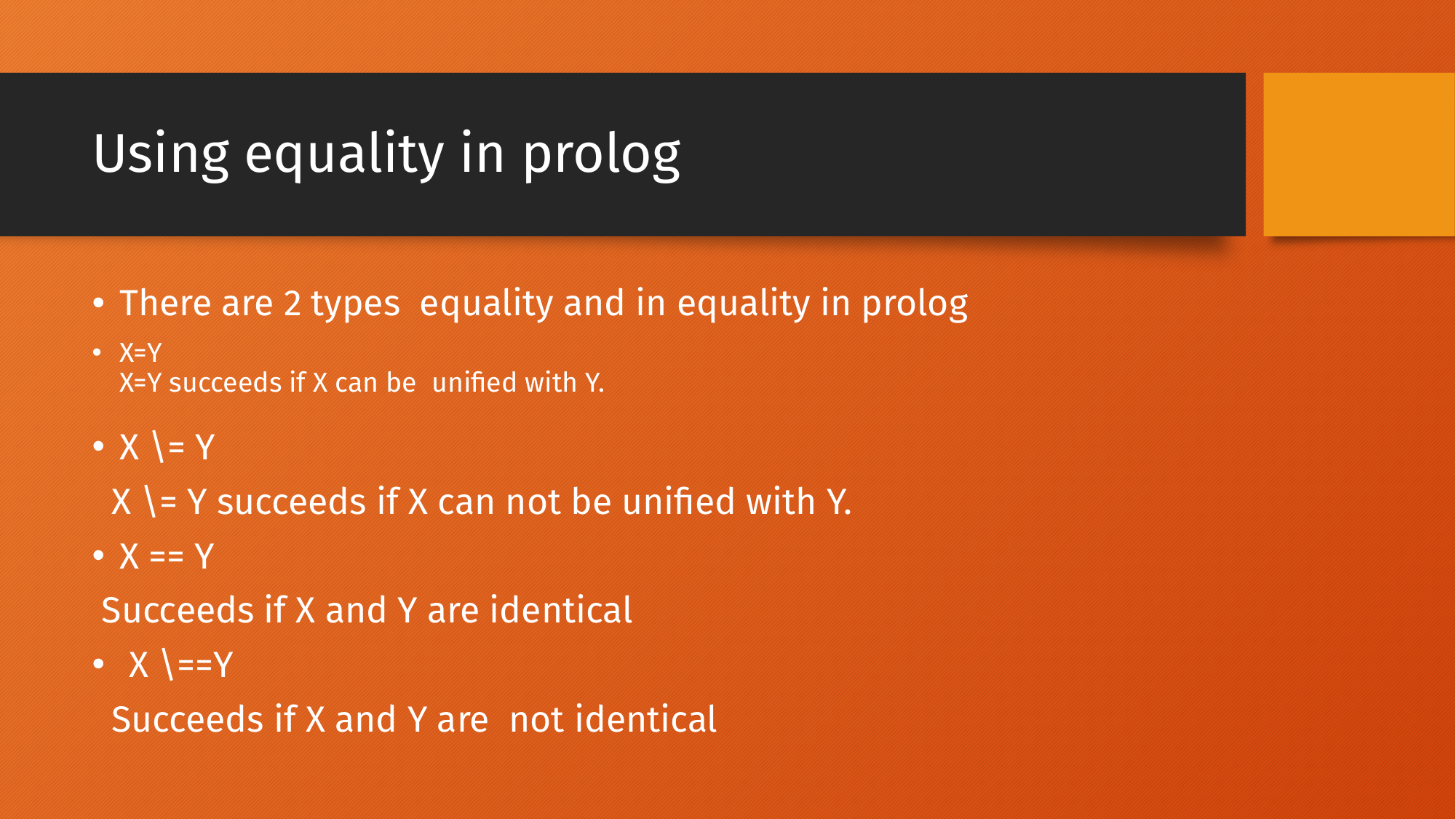

# Using equality in prolog
There are 2 types  equality and in equality in prolog
X=Y
X=Y succeeds if X can be  unified with Y.
X \= Y
  X \= Y succeeds if X can not be unified with Y.
X == Y
 Succeeds if X and Y are identical
 X \==Y
  Succeeds if X and Y are  not identical